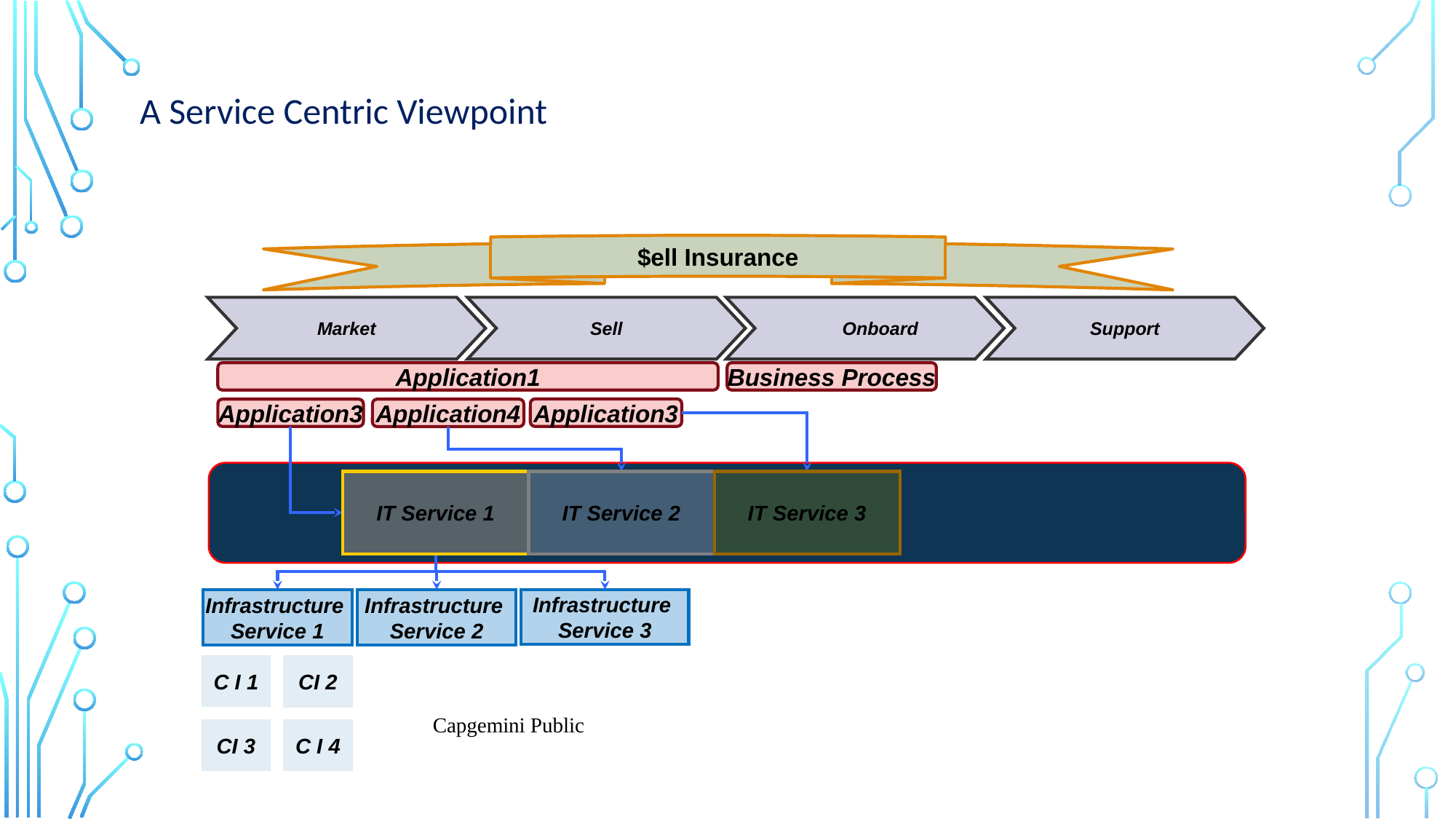

A Service Centric Viewpoint
$ell Insurance
Market
Sell
      Onboard
Support
Application1
Business Process
Application3
Application3
Application4

IT Service 1
IT Service 2
IT Service 3
Infrastructure
Service 1
Infrastructure
Service 2
Infrastructure
Service 3
C I 1
CI 2
Capgemini Public
CI 3
C I 4